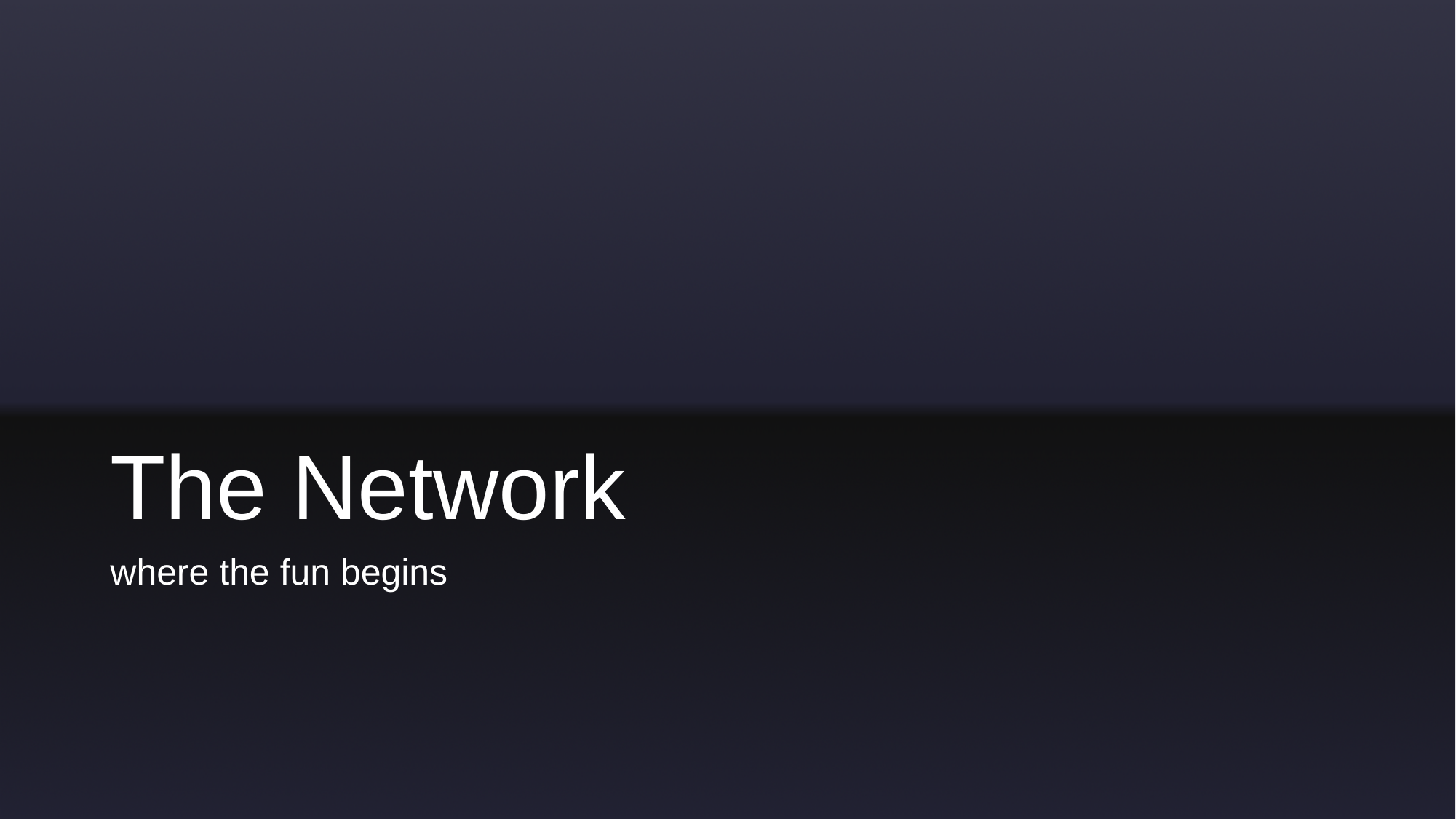

# The Network
where the fun begins